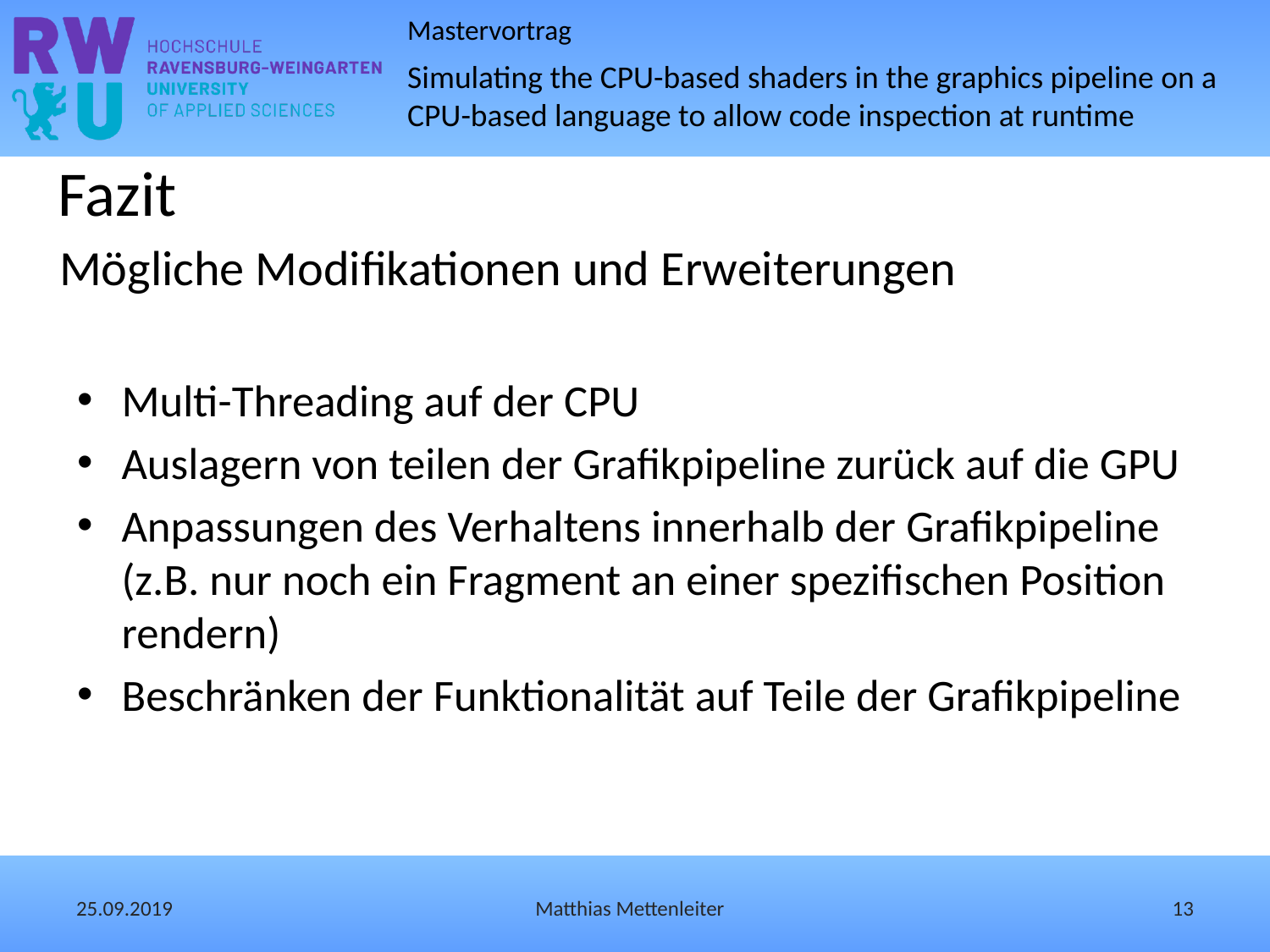

# Fazit
Mögliche Modifikationen und Erweiterungen

Multi-Threading auf der CPU
Auslagern von teilen der Grafikpipeline zurück auf die GPU
Anpassungen des Verhaltens innerhalb der Grafikpipeline (z.B. nur noch ein Fragment an einer spezifischen Position rendern)
Beschränken der Funktionalität auf Teile der Grafikpipeline
25.09.2019
Matthias Mettenleiter
13